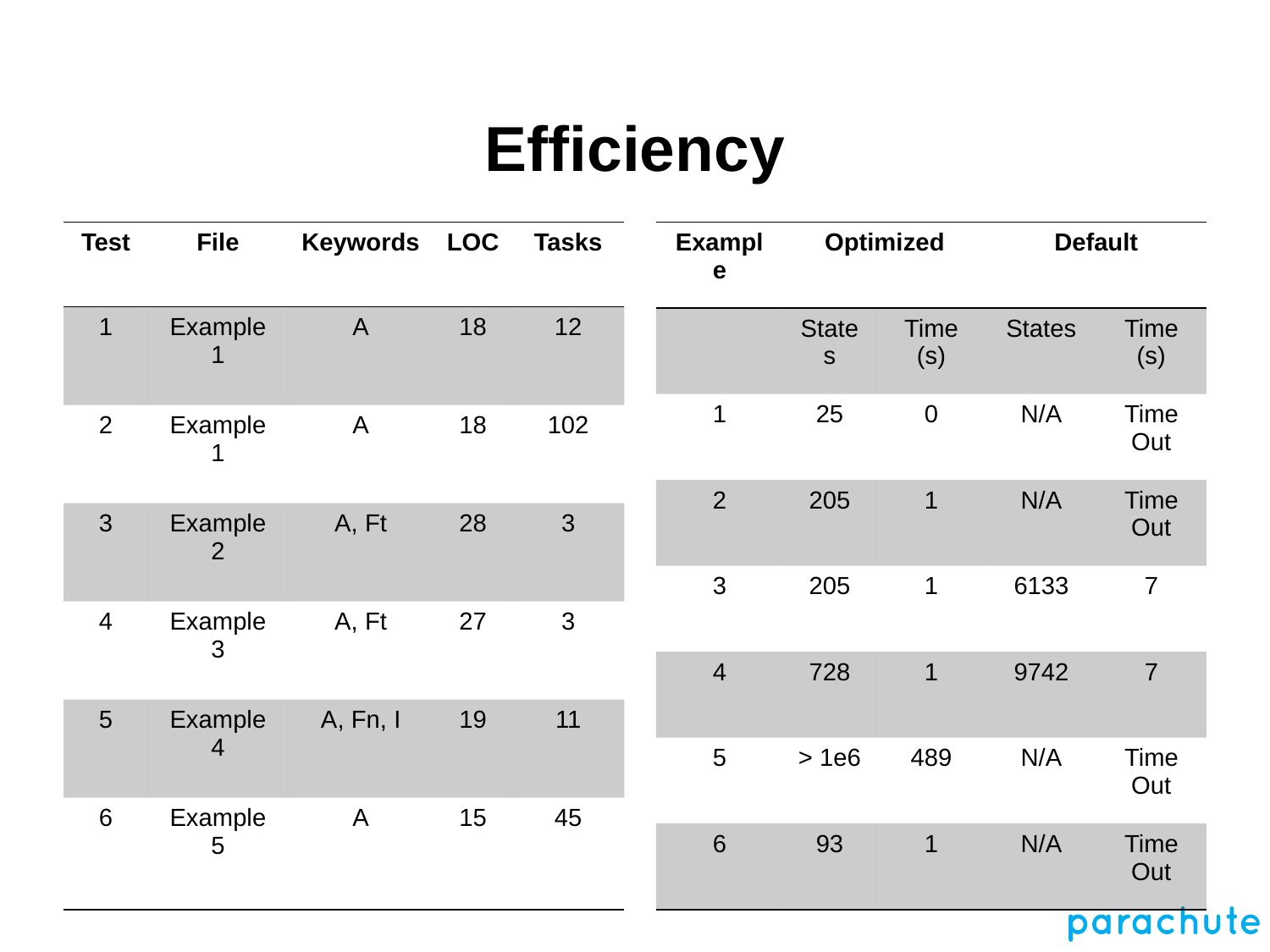

# Efficiency
| Test | File | Keywords | LOC | Tasks |
| --- | --- | --- | --- | --- |
| 1 | Example 1 | A | 18 | 12 |
| 2 | Example 1 | A | 18 | 102 |
| 3 | Example 2 | A, Ft | 28 | 3 |
| 4 | Example 3 | A, Ft | 27 | 3 |
| 5 | Example 4 | A, Fn, I | 19 | 11 |
| 6 | Example 5 | A | 15 | 45 |
| Example | Optimized |  | Default |  |
| --- | --- | --- | --- | --- |
|  | States | Time (s) | States | Time (s) |
| 1 | 25 | 0 | N/A | Time Out |
| 2 | 205 | 1 | N/A | Time Out |
| 3 | 205 | 1 | 6133 | 7 |
| 4 | 728 | 1 | 9742 | 7 |
| 5 | > 1e6 | 489 | N/A | Time Out |
| 6 | 93 | 1 | N/A | Time Out |